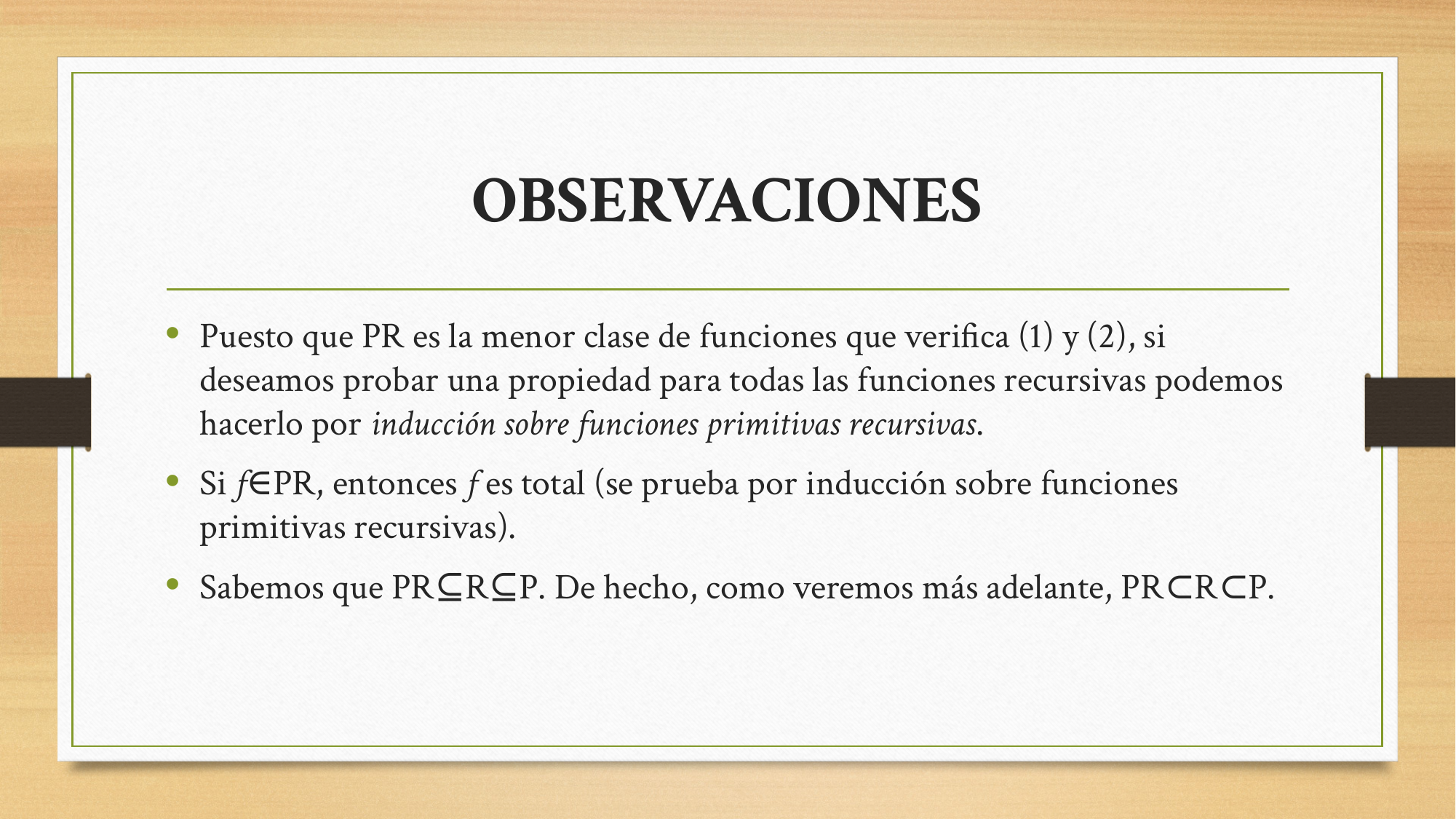

# OBSERVACIONES
Puesto que PR es la menor clase de funciones que verifica (1) y (2), si deseamos probar una propiedad para todas las funciones recursivas podemos hacerlo por inducción sobre funciones primitivas recursivas.
Si f∈PR, entonces f es total (se prueba por inducción sobre funciones primitivas recursivas).
Sabemos que PR⊆R⊆P. De hecho, como veremos más adelante, PR⊂R⊂P.